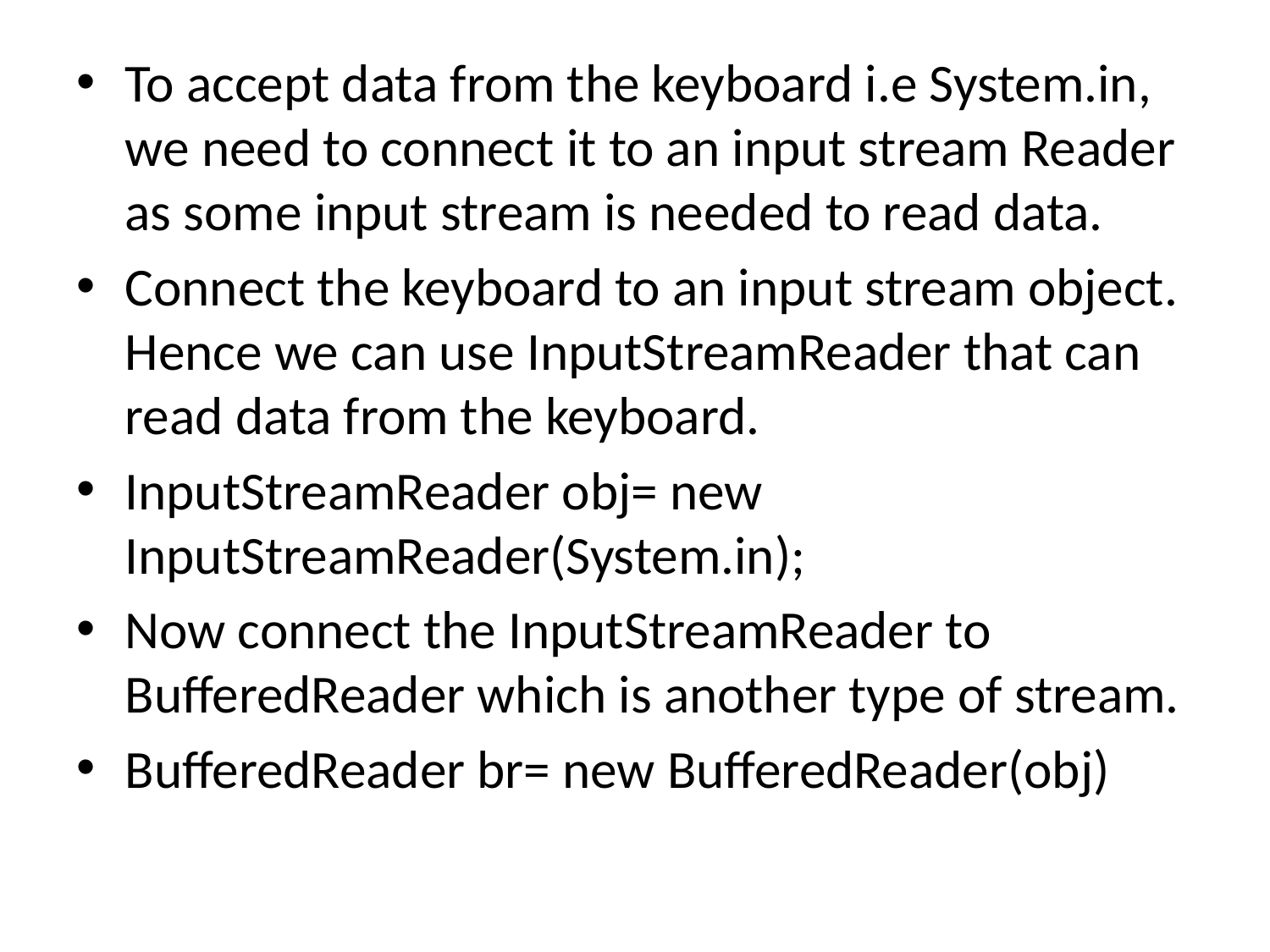

#
To accept data from the keyboard i.e System.in, we need to connect it to an input stream Reader as some input stream is needed to read data.
Connect the keyboard to an input stream object. Hence we can use InputStreamReader that can read data from the keyboard.
InputStreamReader obj= new InputStreamReader(System.in);
Now connect the InputStreamReader to BufferedReader which is another type of stream.
BufferedReader br= new BufferedReader(obj)